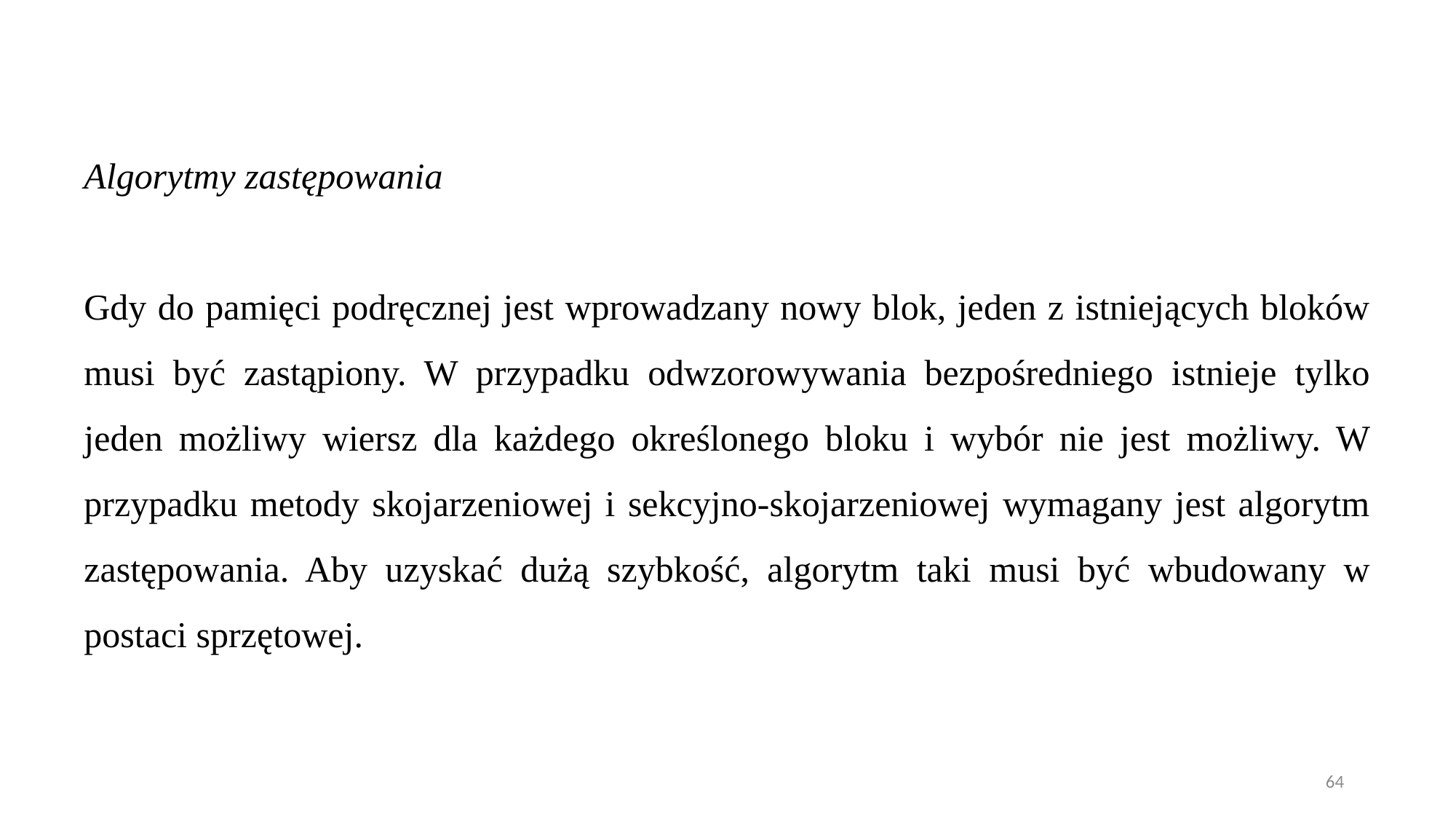

Algorytmy zastępowania

Gdy do pamięci podręcznej jest wprowadzany nowy blok, jeden z istniejących bloków musi być zastąpiony. W przypadku odwzorowywania bezpośredniego istnieje tylko jeden możliwy wiersz dla każdego określonego bloku i wybór nie jest możliwy. W przypadku metody skojarzeniowej i sekcyjno-skojarzeniowej wymagany jest algorytm zastępowania. Aby uzyskać dużą szybkość, algorytm taki musi być wbudowany w postaci sprzętowej.
64